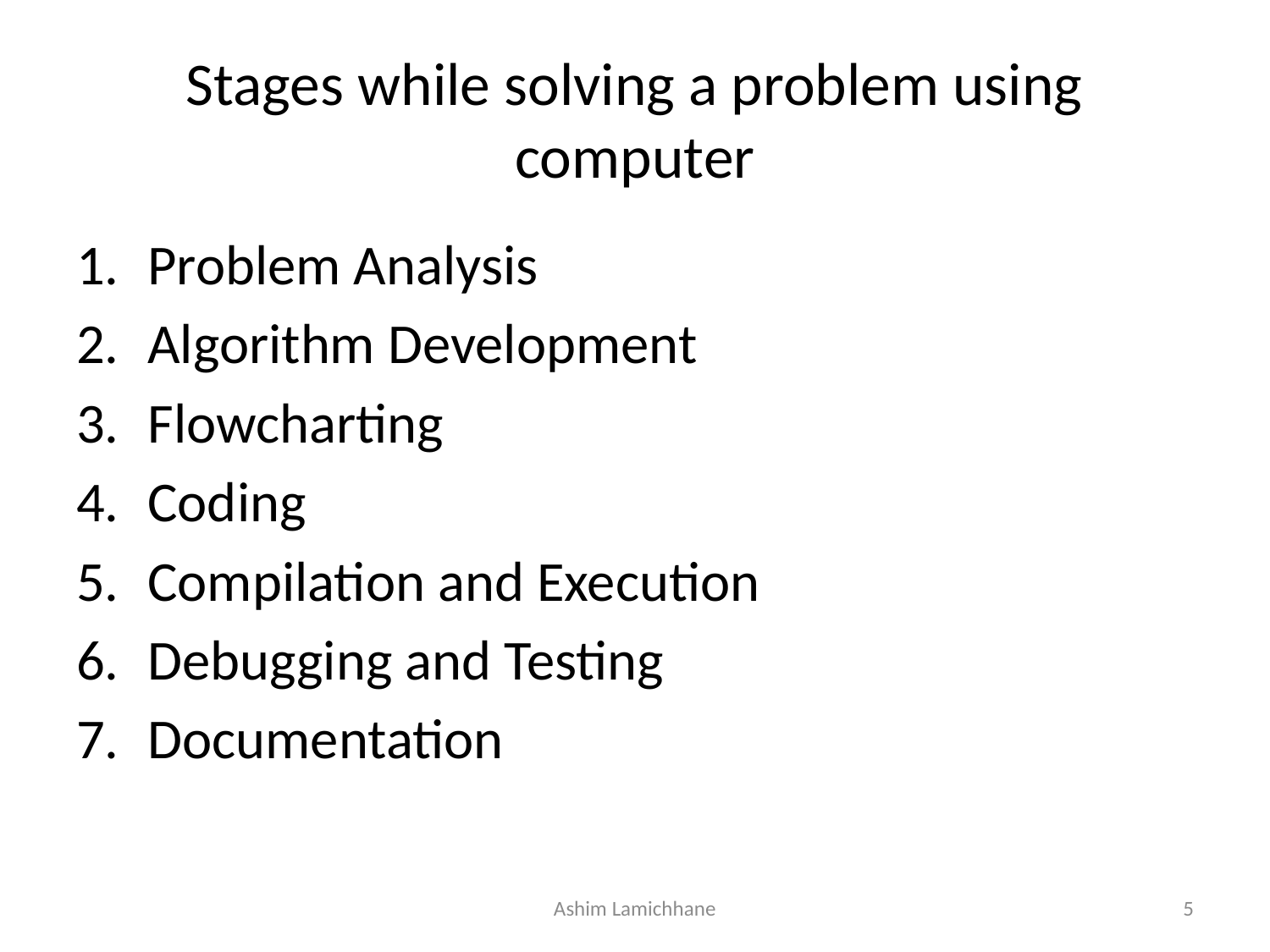

# Stages while solving a problem using computer
Problem Analysis
Algorithm Development
Flowcharting
Coding
Compilation and Execution
Debugging and Testing
Documentation
Ashim Lamichhane
5